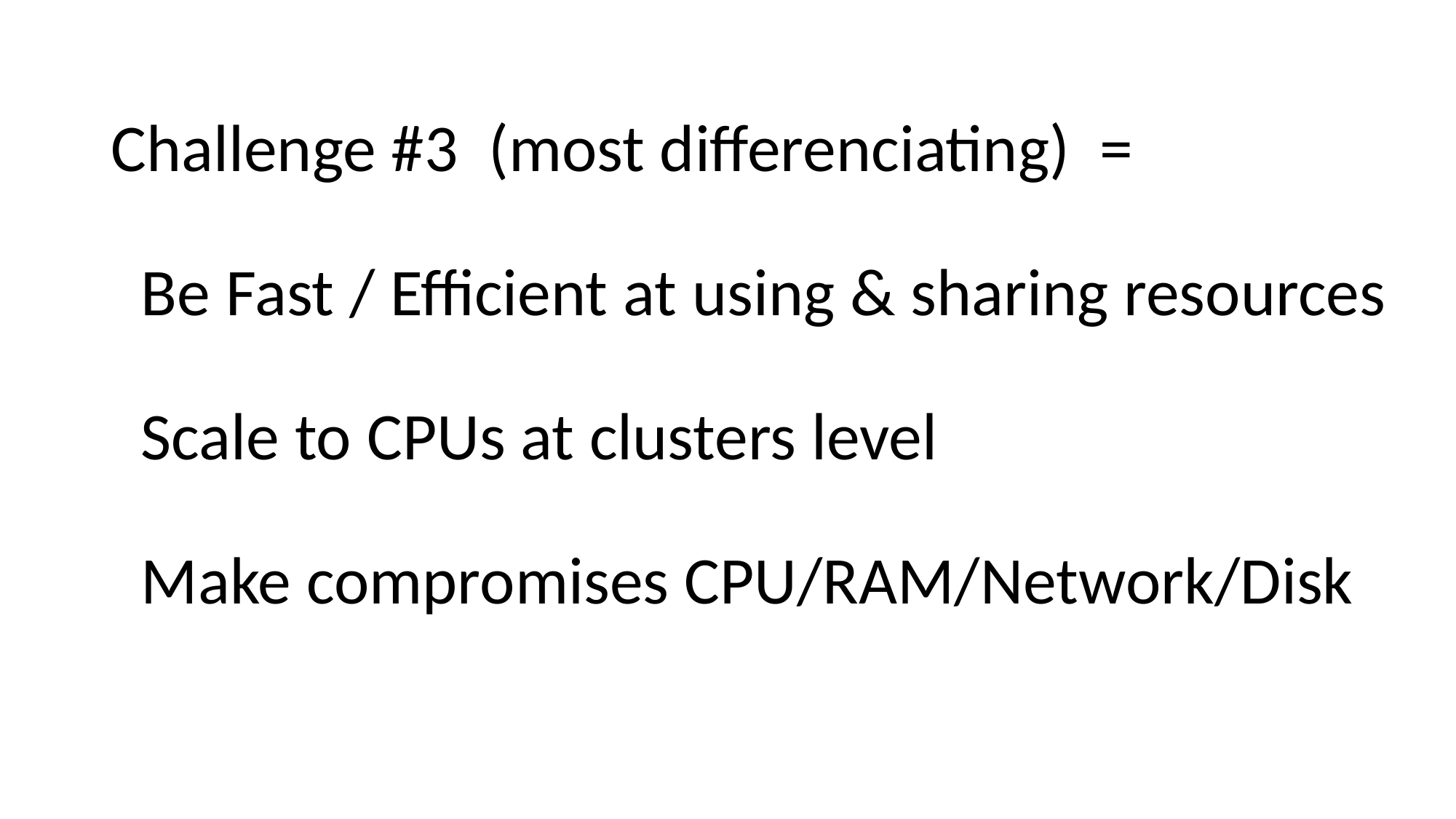

# Challenge #3  (most differenciating)  = Be Fast / Efficient at using & sharing resources Scale to CPUs at clusters level Make compromises CPU/RAM/Network/Disk